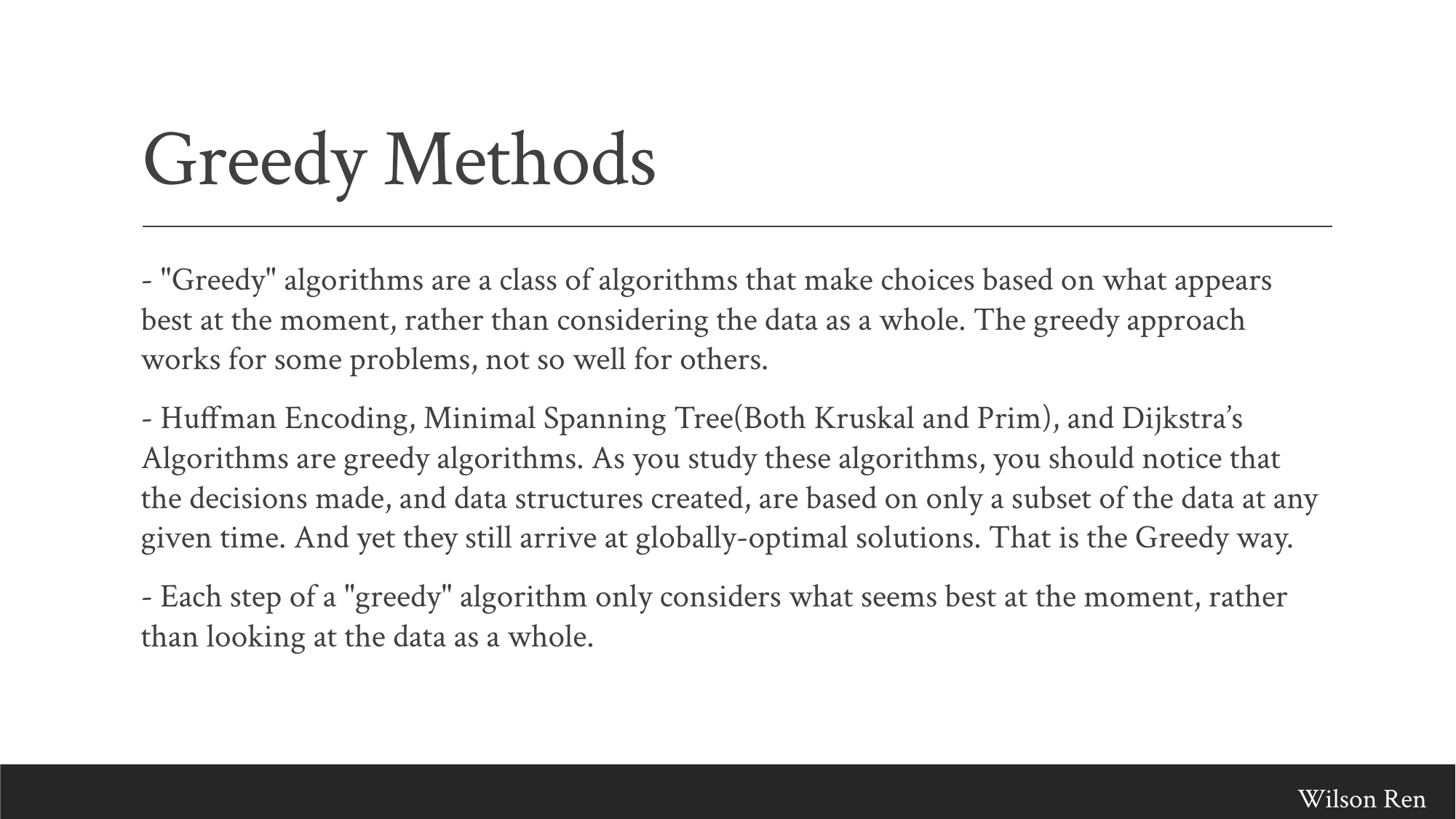

# Greedy Methods
- "Greedy" algorithms are a class of algorithms that make choices based on what appears best at the moment, rather than considering the data as a whole. The greedy approach works for some problems, not so well for others.
- Huffman Encoding, Minimal Spanning Tree(Both Kruskal and Prim), and Dijkstra’s Algorithms are greedy algorithms. As you study these algorithms, you should notice that the decisions made, and data structures created, are based on only a subset of the data at any given time. And yet they still arrive at globally-optimal solutions. That is the Greedy way.
- Each step of a "greedy" algorithm only considers what seems best at the moment, rather than looking at the data as a whole.
Wilson Ren